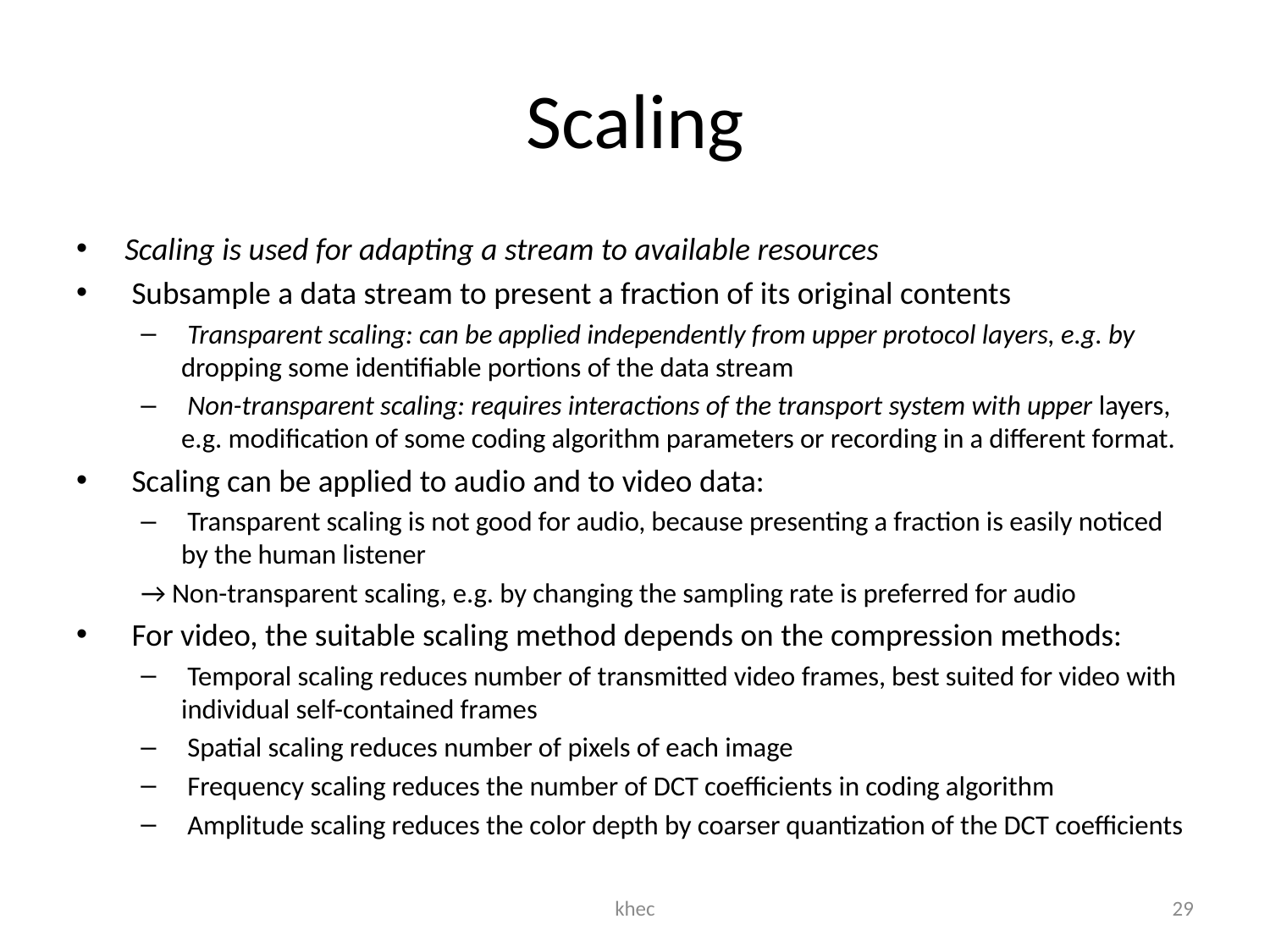

# Scaling
Scaling is used for adapting a stream to available resources
 Subsample a data stream to present a fraction of its original contents
 Transparent scaling: can be applied independently from upper protocol layers, e.g. by dropping some identifiable portions of the data stream
 Non-transparent scaling: requires interactions of the transport system with upper layers, e.g. modification of some coding algorithm parameters or recording in a different format.
 Scaling can be applied to audio and to video data:
 Transparent scaling is not good for audio, because presenting a fraction is easily noticed by the human listener
→ Non-transparent scaling, e.g. by changing the sampling rate is preferred for audio
 For video, the suitable scaling method depends on the compression methods:
 Temporal scaling reduces number of transmitted video frames, best suited for video with individual self-contained frames
 Spatial scaling reduces number of pixels of each image
 Frequency scaling reduces the number of DCT coefficients in coding algorithm
 Amplitude scaling reduces the color depth by coarser quantization of the DCT coefficients
khec
29